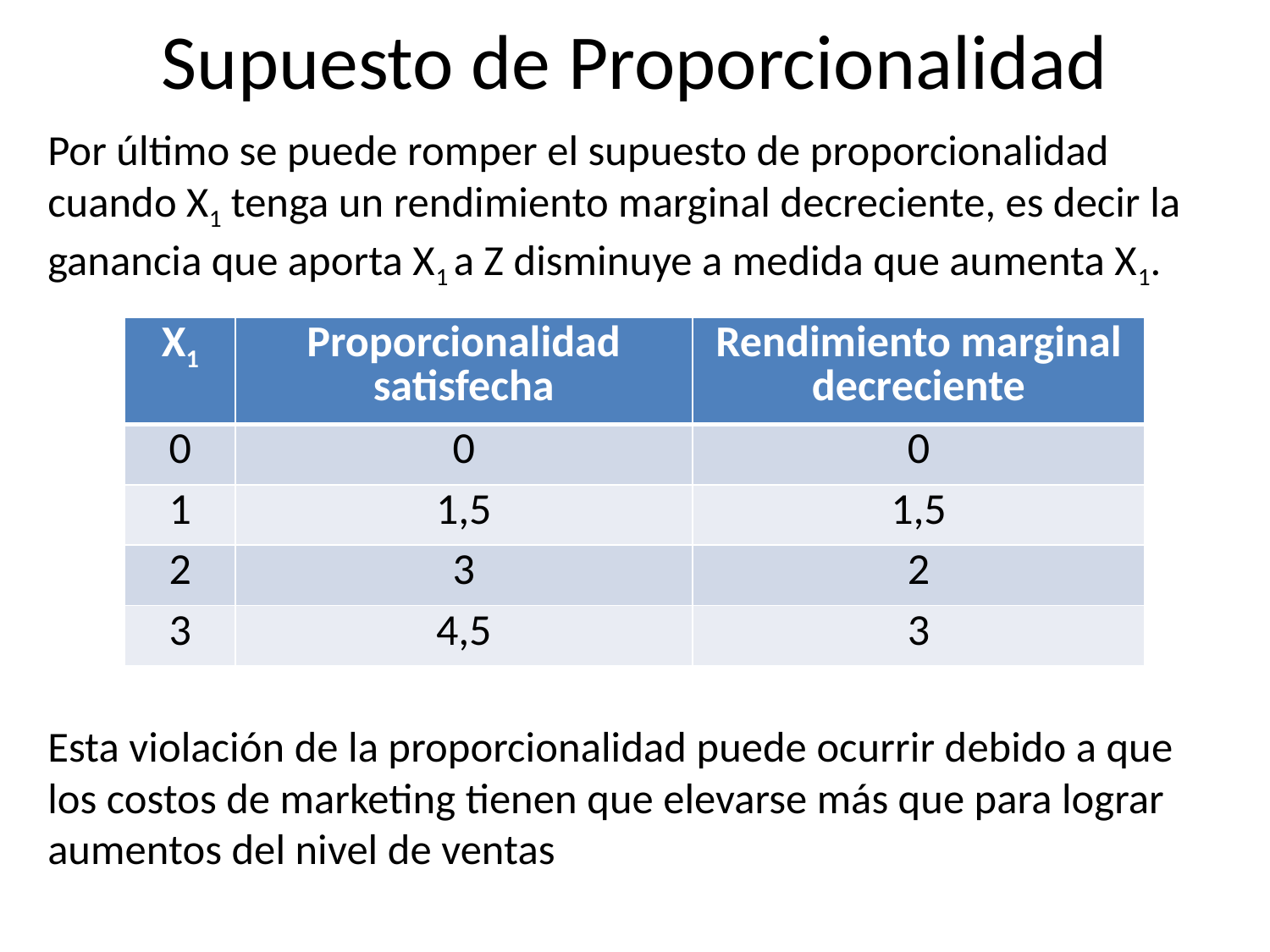

# Supuesto de Proporcionalidad
Por último se puede romper el supuesto de proporcionalidad cuando X1 tenga un rendimiento marginal decreciente, es decir la ganancia que aporta X1 a Z disminuye a medida que aumenta X1.

Esta violación de la proporcionalidad puede ocurrir debido a que los costos de marketing tienen que elevarse más que para lograr aumentos del nivel de ventas

| X1 | Proporcionalidad satisfecha | Rendimiento marginal decreciente |
| --- | --- | --- |
| 0 | 0 | 0 |
| 1 | 1,5 | 1,5 |
| 2 | 3 | 2 |
| 3 | 4,5 | 3 |